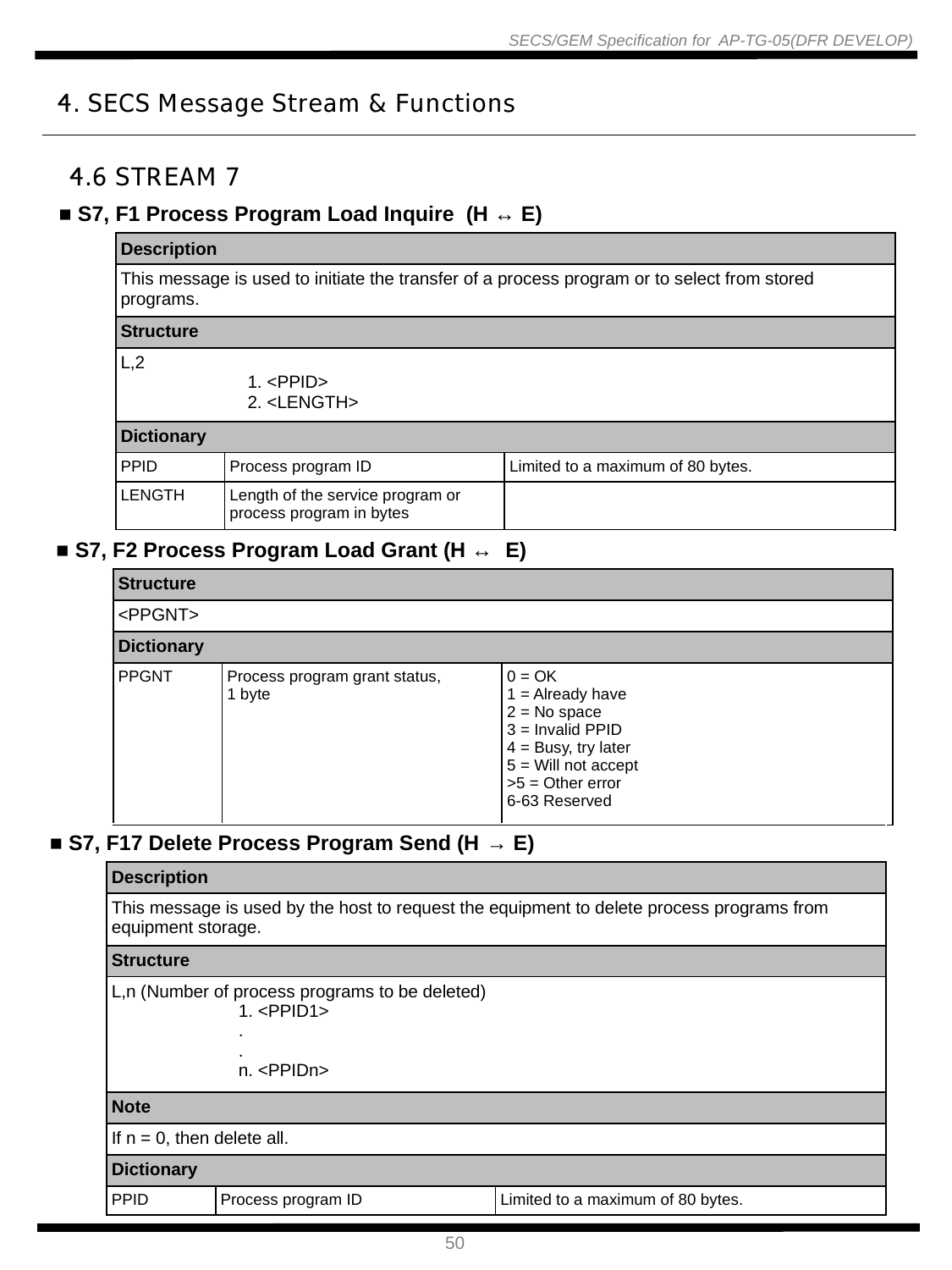

4. SECS Message Stream & Functions
4.6 STREAM 7
| ■ S7, F1 Process Program Load Inquire (H ↔ E) |  |  |  |
| --- | --- | --- | --- |
|  | Description |  |  |
|  | This message is used to initiate the transfer of a process program or to select from stored programs. |  |  |
|  | Structure |  |  |
|  | L,2 1. <PPID> 2. <LENGTH> |  |  |
|  | Dictionary |  |  |
|  | PPID | Process program ID | Limited to a maximum of 80 bytes. |
|  | LENGTH | Length of the service program or process program in bytes |  |
| ■ S7, F2 Process Program Load Grant (H ↔ E) |  |  |  |
| --- | --- | --- | --- |
|  | Structure |  |  |
|  | <PPGNT> |  |  |
|  | Dictionary |  |  |
|  | PPGNT | Process program grant status, 1 byte | 0 = OK 1 = Already have 2 = No space 3 = Invalid PPID 4 = Busy, try later 5 = Will not accept >5 = Other error 6-63 Reserved |
| ■ S7, F17 Delete Process Program Send (H → E) |  |  |  |
| --- | --- | --- | --- |
|  | Description |  |  |
|  | This message is used by the host to request the equipment to delete process programs from equipment storage. |  |  |
|  | Structure |  |  |
|  | L,n (Number of process programs to be deleted) 1. <PPID1> . . n. <PPIDn> |  |  |
|  | Note |  |  |
|  | If n = 0, then delete all. |  |  |
|  | Dictionary |  |  |
|  | PPID | Process program ID | Limited to a maximum of 80 bytes. |